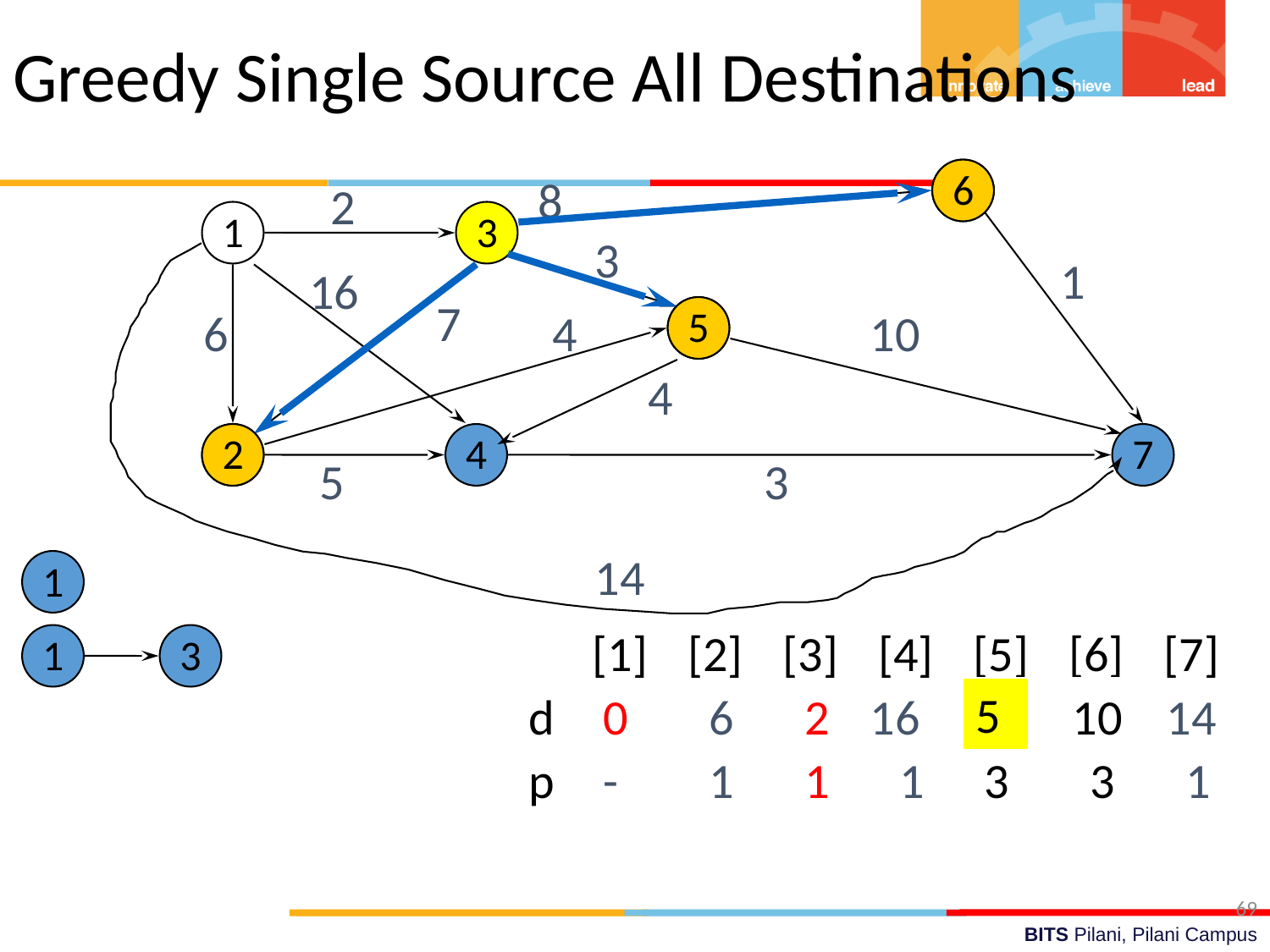

Greedy Single Source All Destinations
6

6

8
2

1
3

3

1

16

7
5

5
6
4
10

4
2

2
4
7

5
3

14
1

[1]
[2]
[3]
[4]
[5]
[6]
[7]
1
3

5

5

10
d
p
0
6
2
16
-
-
14

3

3
-
1
1
1
-
-
1
69